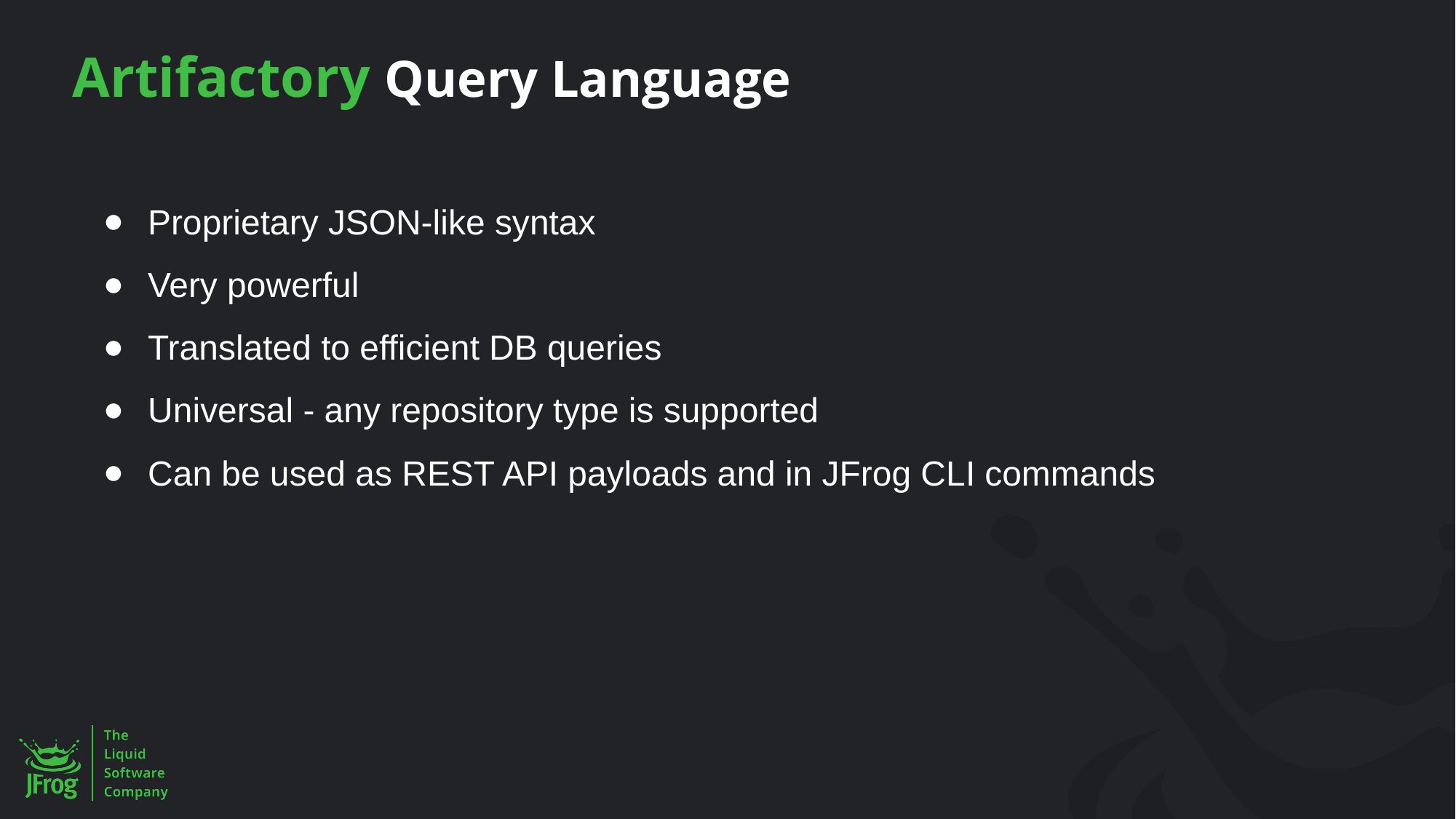

# Artifactory Query Language
Proprietary JSON-like syntax
Very powerful
Translated to efficient DB queries
Universal - any repository type is supported
Can be used as REST API payloads and in JFrog CLI commands